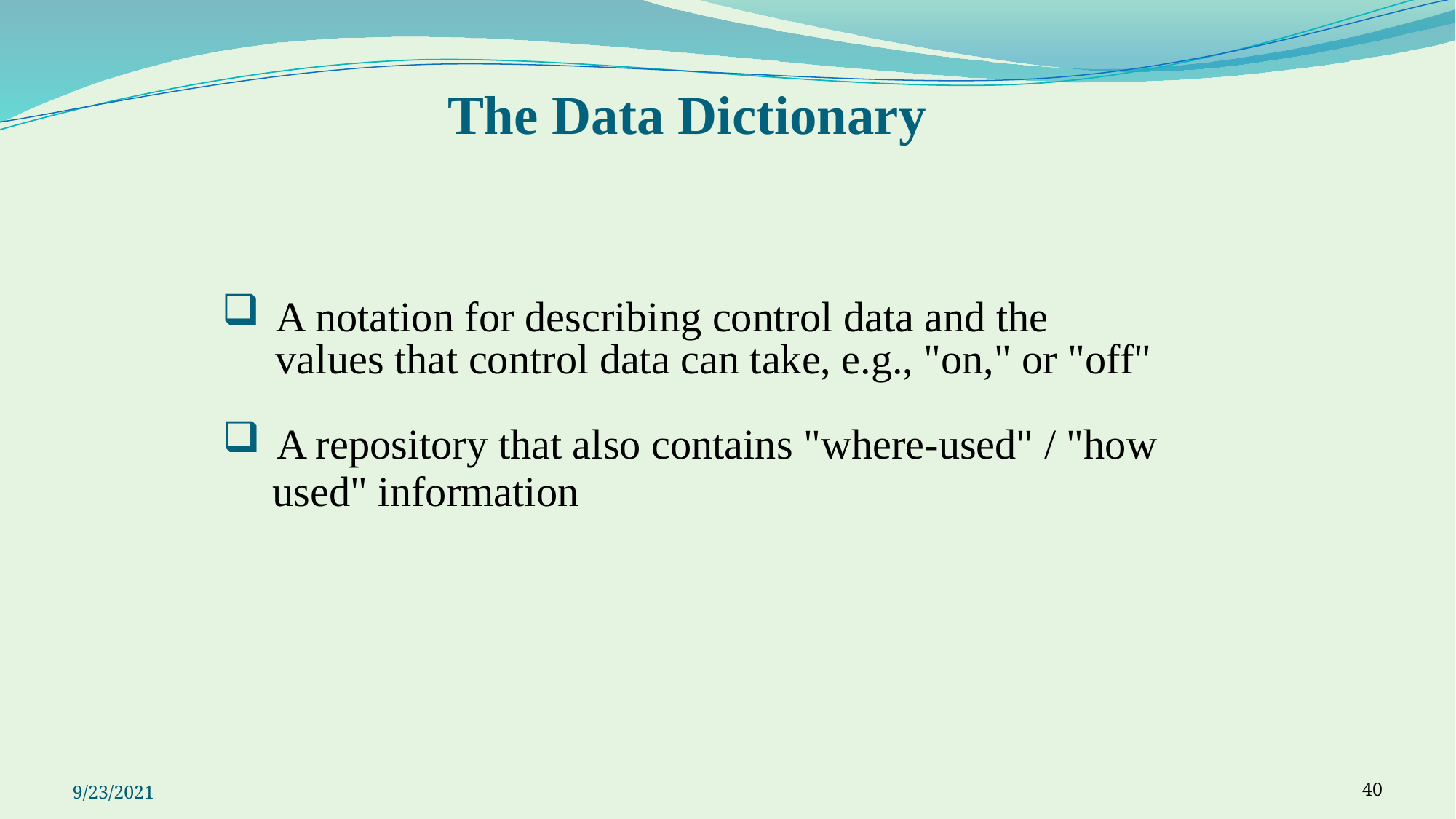

# The Data Dictionary

A notation for describing control data and the
     values that control data can take, e.g., "on," or "off"

A repository that also contains "where-used" / "how
     used" information

9/23/2021
40